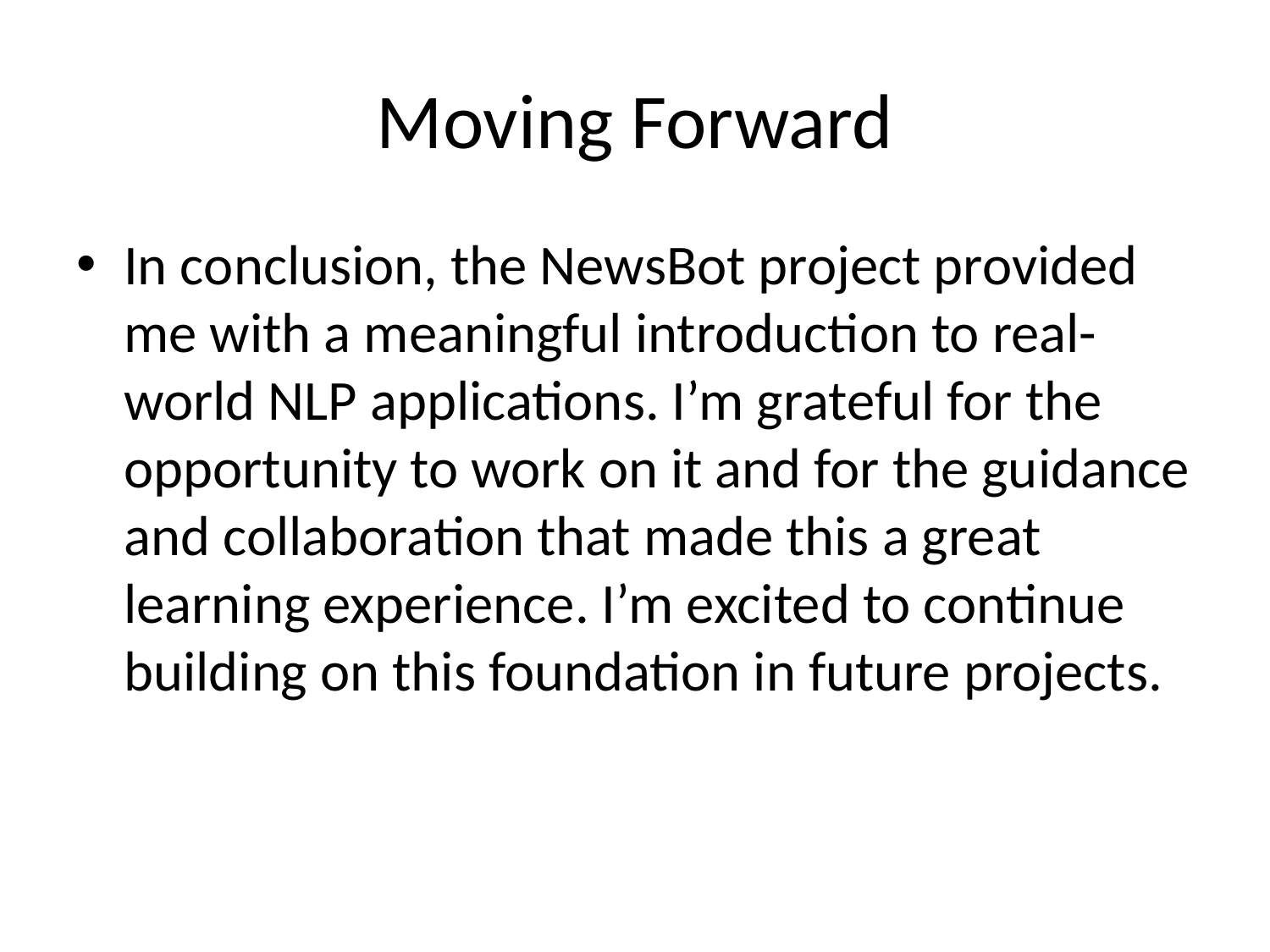

# Moving Forward
In conclusion, the NewsBot project provided me with a meaningful introduction to real-world NLP applications. I’m grateful for the opportunity to work on it and for the guidance and collaboration that made this a great learning experience. I’m excited to continue building on this foundation in future projects.